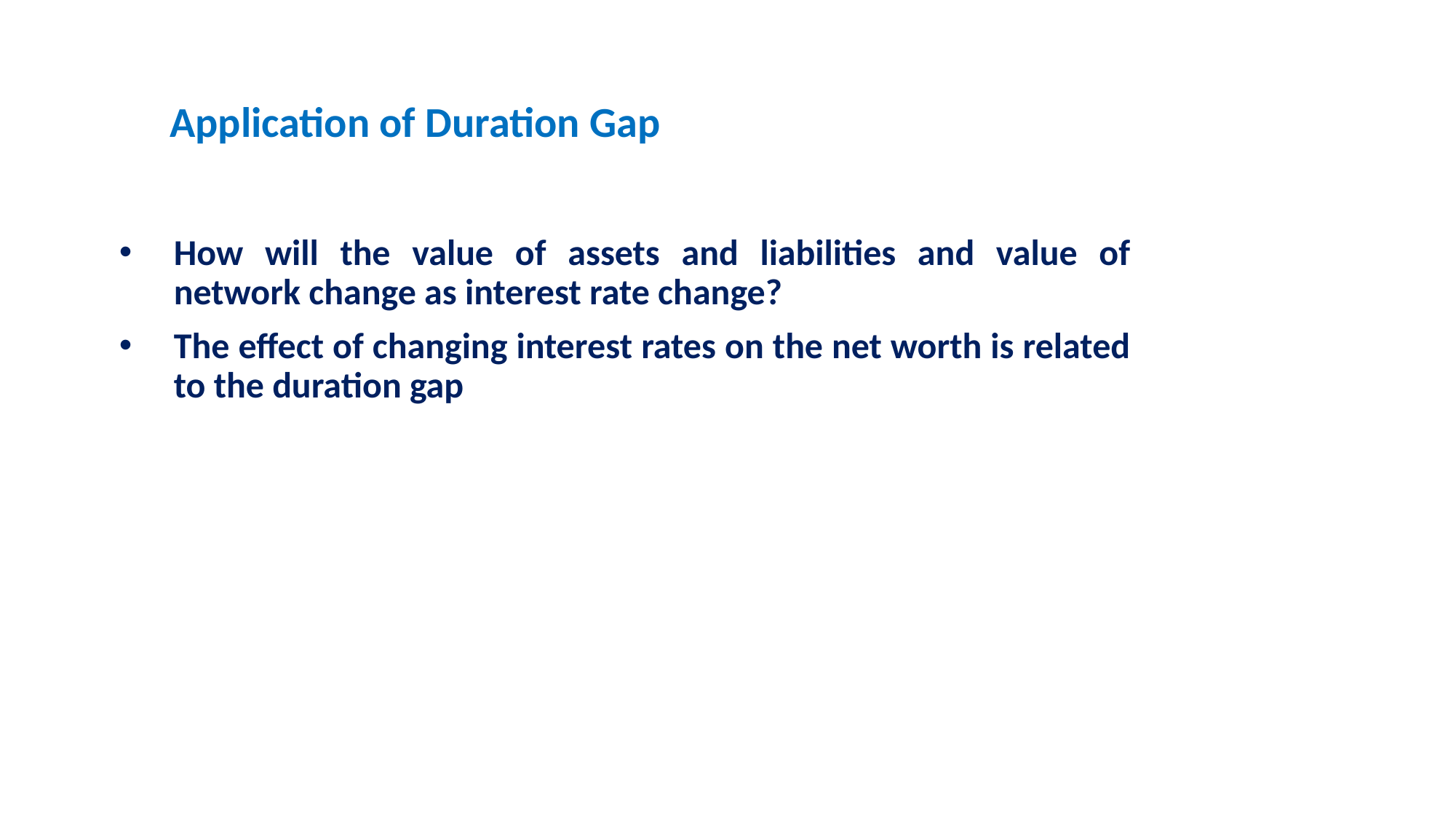

# Application of Duration Gap
How will the value of assets and liabilities and value of network change as interest rate change?
The effect of changing interest rates on the net worth is related to the duration gap